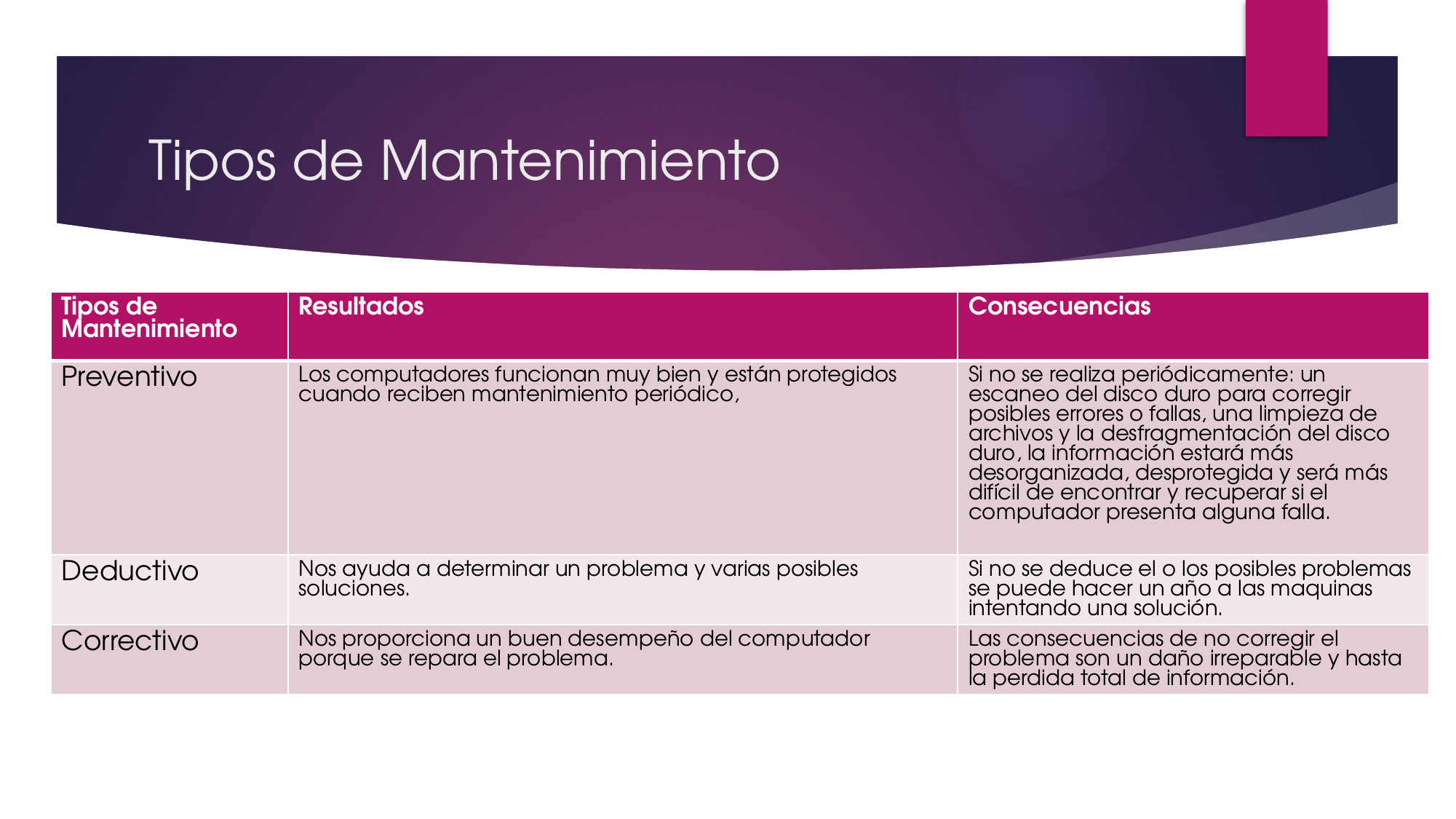

# Tipos de Mantenimiento
| Tipos de Mantenimiento | Resultados | Consecuencias |
| --- | --- | --- |
| Preventivo | Los computadores funcionan muy bien y están protegidos cuando reciben mantenimiento periódico, | Si no se realiza periódicamente: un escaneo del disco duro para corregir posibles errores o fallas, una limpieza de archivos y la desfragmentación del disco duro, la información estará más desorganizada, desprotegida y será más difícil de encontrar y recuperar si el computador presenta alguna falla. |
| Deductivo | Nos ayuda a determinar un problema y varias posibles soluciones. | Si no se deduce el o los posibles problemas se puede hacer un año a las maquinas intentando una solución. |
| Correctivo | Nos proporciona un buen desempeño del computador porque se repara el problema. | Las consecuencias de no corregir el problema son un daño irreparable y hasta la perdida total de información. |